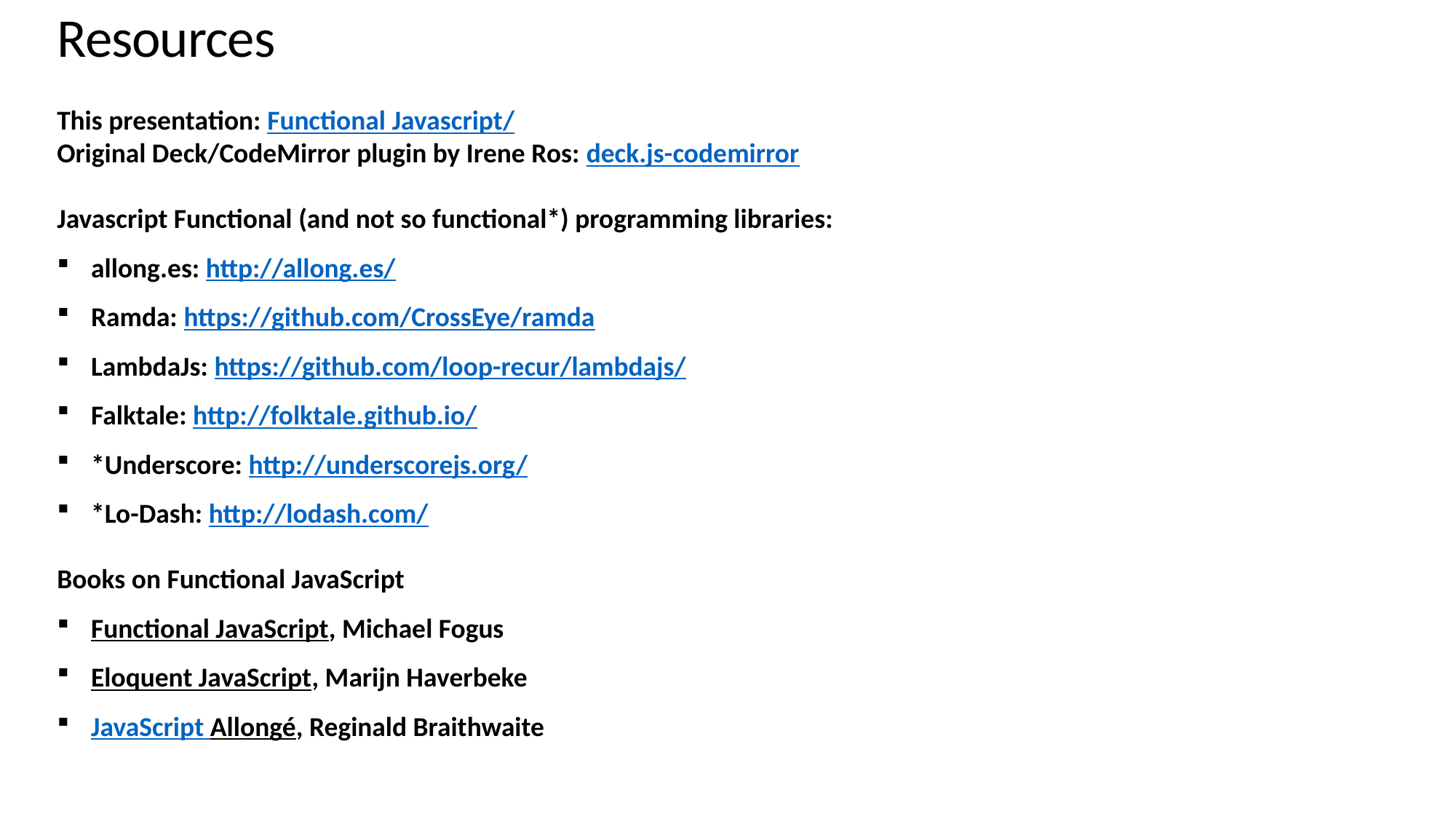

Resources
This presentation: Functional Javascript/
Original Deck/CodeMirror plugin by Irene Ros: deck.js-codemirror
Javascript Functional (and not so functional*) programming libraries:
allong.es: http://allong.es/
Ramda: https://github.com/CrossEye/ramda
LambdaJs: https://github.com/loop-recur/lambdajs/
Falktale: http://folktale.github.io/
*Underscore: http://underscorejs.org/
*Lo-Dash: http://lodash.com/

Books on Functional JavaScript
Functional JavaScript, Michael Fogus
Eloquent JavaScript, Marijn Haverbeke
JavaScript Allongé, Reginald Braithwaite